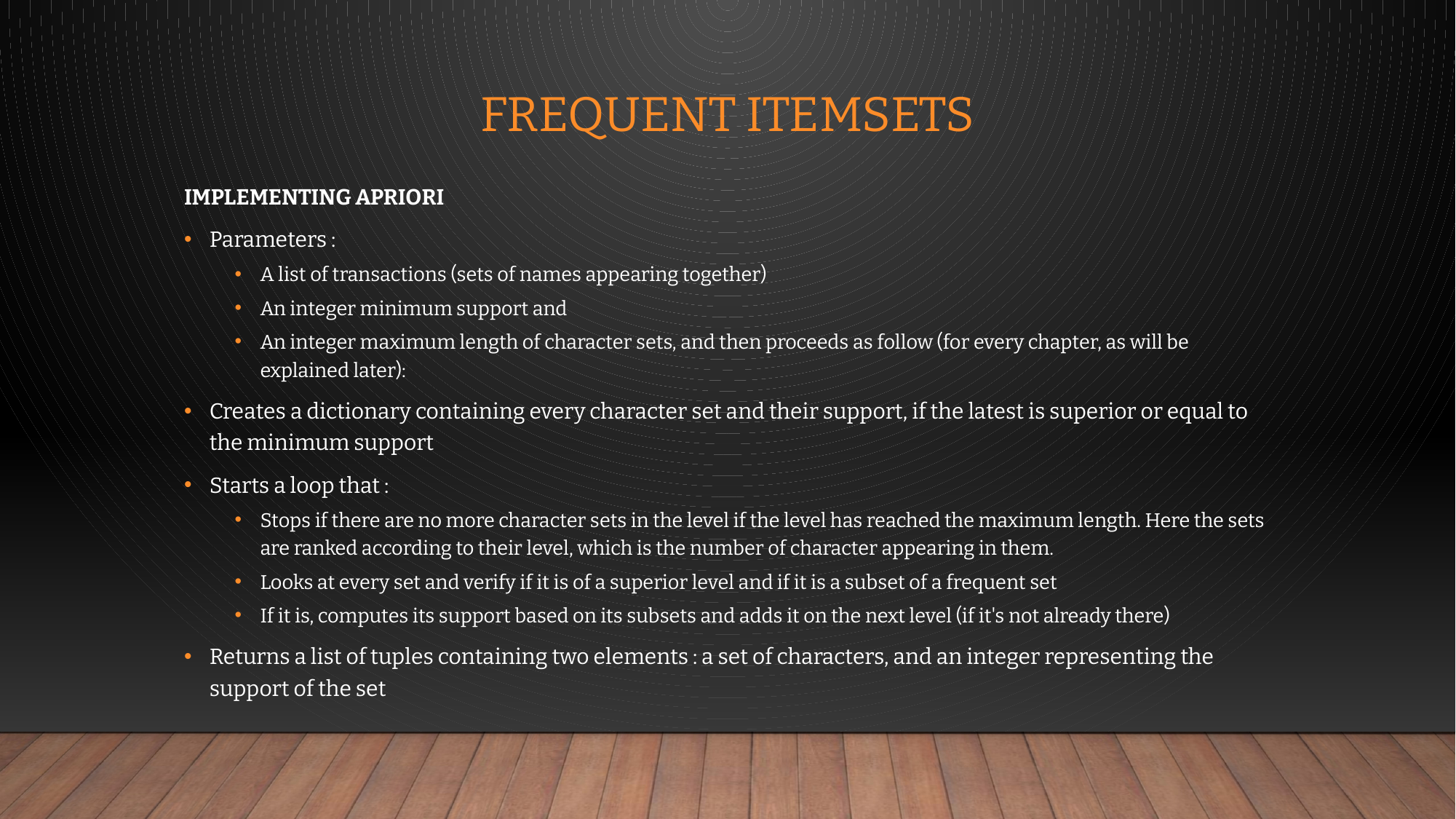

# Frequent itemsets
IMPLEMENTING APRIORI
Parameters :
A list of transactions (sets of names appearing together)
An integer minimum support and
An integer maximum length of character sets, and then proceeds as follow (for every chapter, as will be explained later):
Creates a dictionary containing every character set and their support, if the latest is superior or equal to the minimum support
Starts a loop that :
Stops if there are no more character sets in the level if the level has reached the maximum length. Here the sets are ranked according to their level, which is the number of character appearing in them.
Looks at every set and verify if it is of a superior level and if it is a subset of a frequent set
If it is, computes its support based on its subsets and adds it on the next level (if it's not already there)
Returns a list of tuples containing two elements : a set of characters, and an integer representing the support of the set